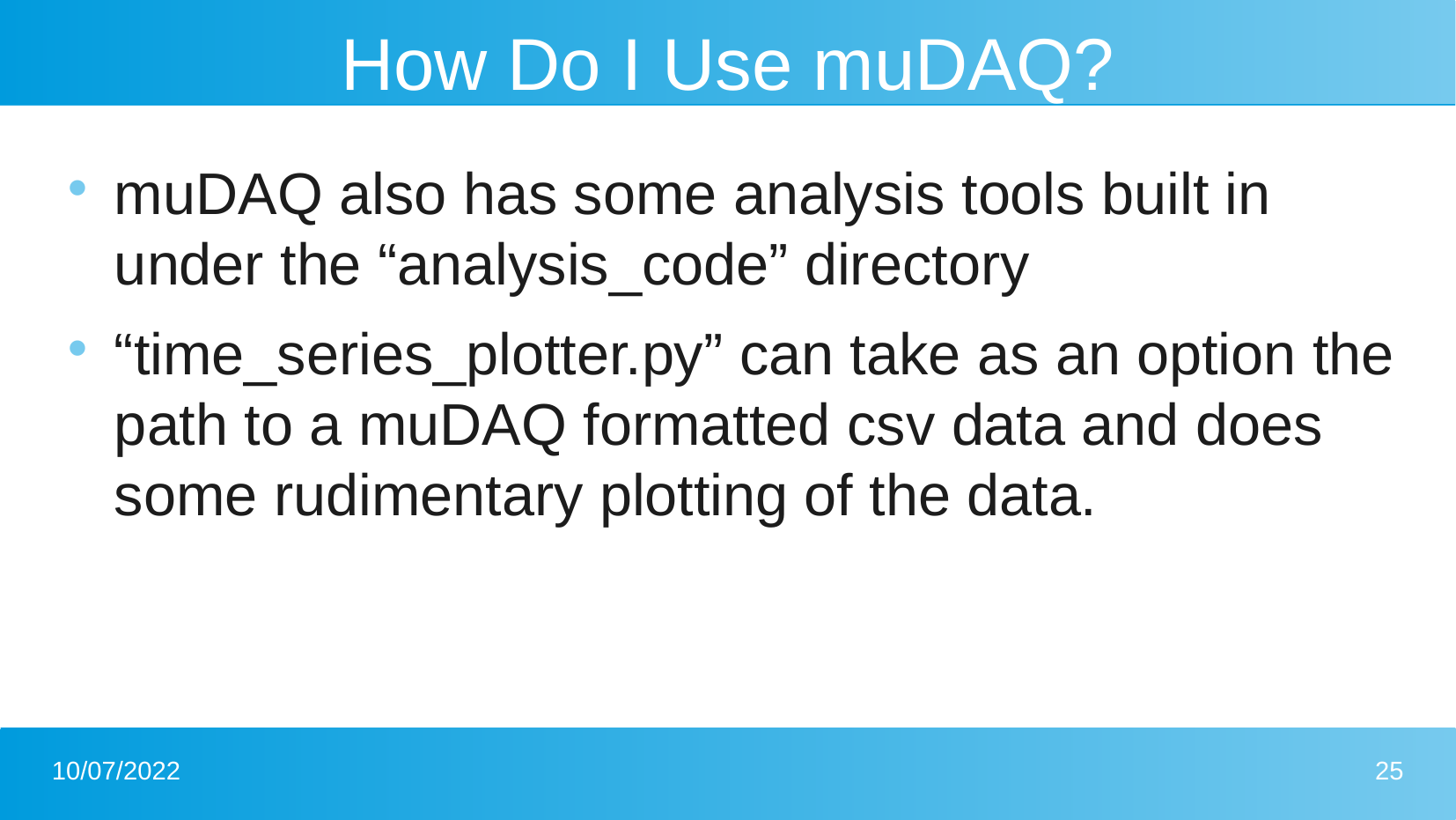

# How Do I Use muDAQ?
muDAQ also has some analysis tools built in under the “analysis_code” directory
“time_series_plotter.py” can take as an option the path to a muDAQ formatted csv data and does some rudimentary plotting of the data.
10/07/2022
25